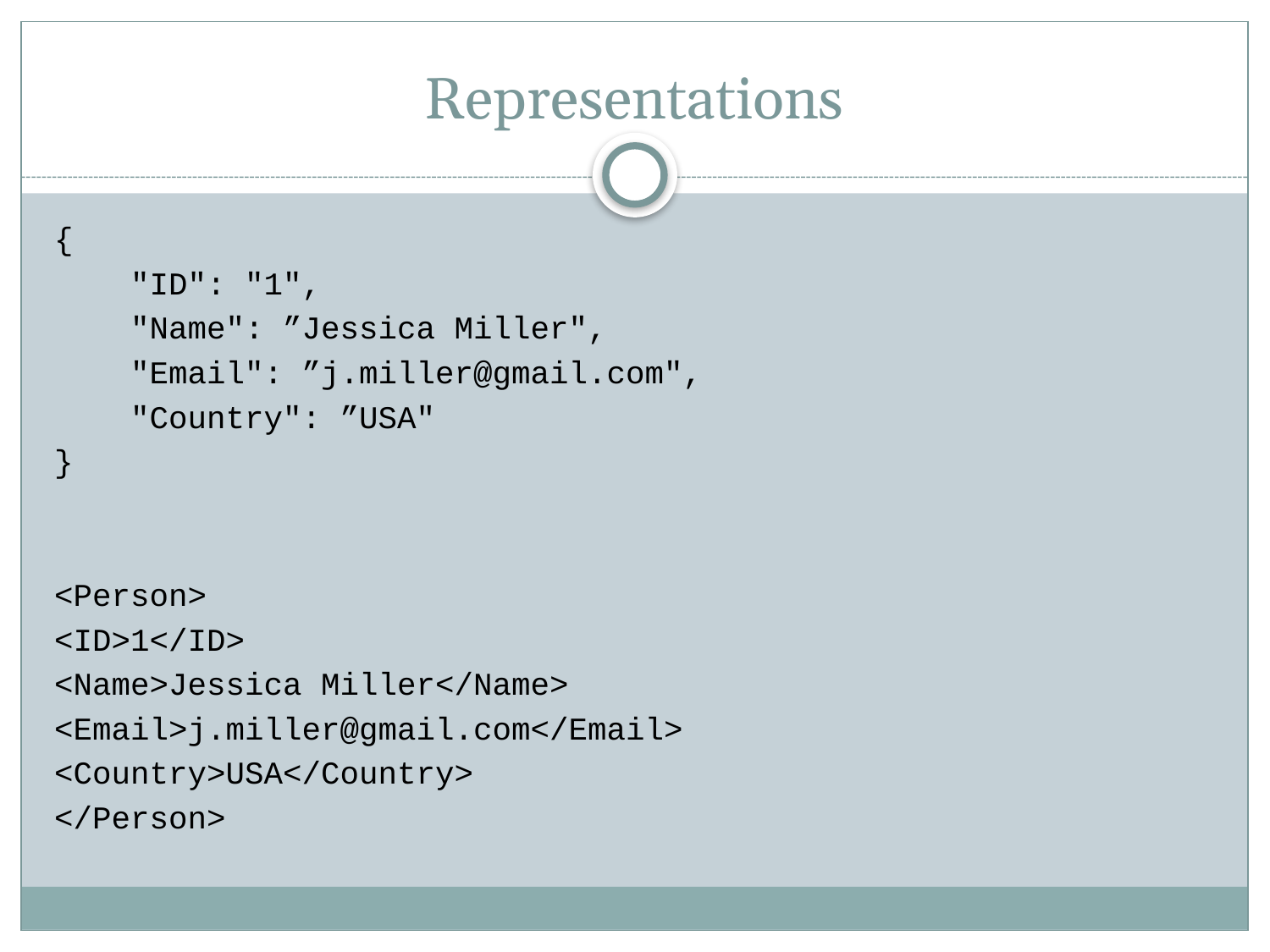

# Representations
{
    "ID": "1",
    "Name": ”Jessica Miller",
    "Email": ”j.miller@gmail.com",
    "Country": ”USA"
}

<Person>
<ID>1</ID>
<Name>Jessica Miller</Name>
<Email>j.miller@gmail.com</Email>
<Country>USA</Country>
</Person>